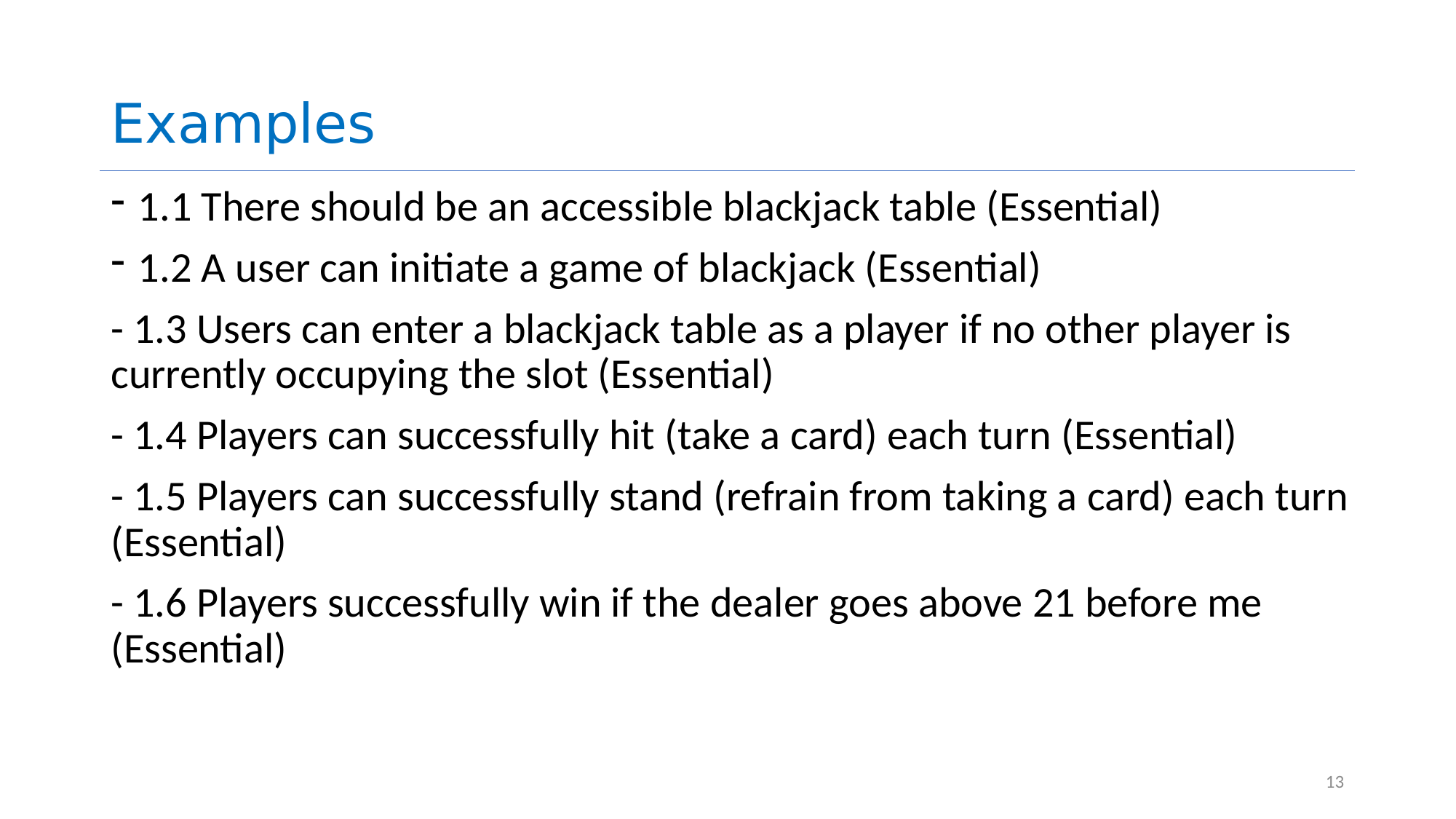

# Examples
1.1 There should be an accessible blackjack table (Essential)
1.2 A user can initiate a game of blackjack (Essential)
- 1.3 Users can enter a blackjack table as a player if no other player is currently occupying the slot (Essential)
- 1.4 Players can successfully hit (take a card) each turn (Essential)
- 1.5 Players can successfully stand (refrain from taking a card) each turn (Essential)
- 1.6 Players successfully win if the dealer goes above 21 before me (Essential)

13